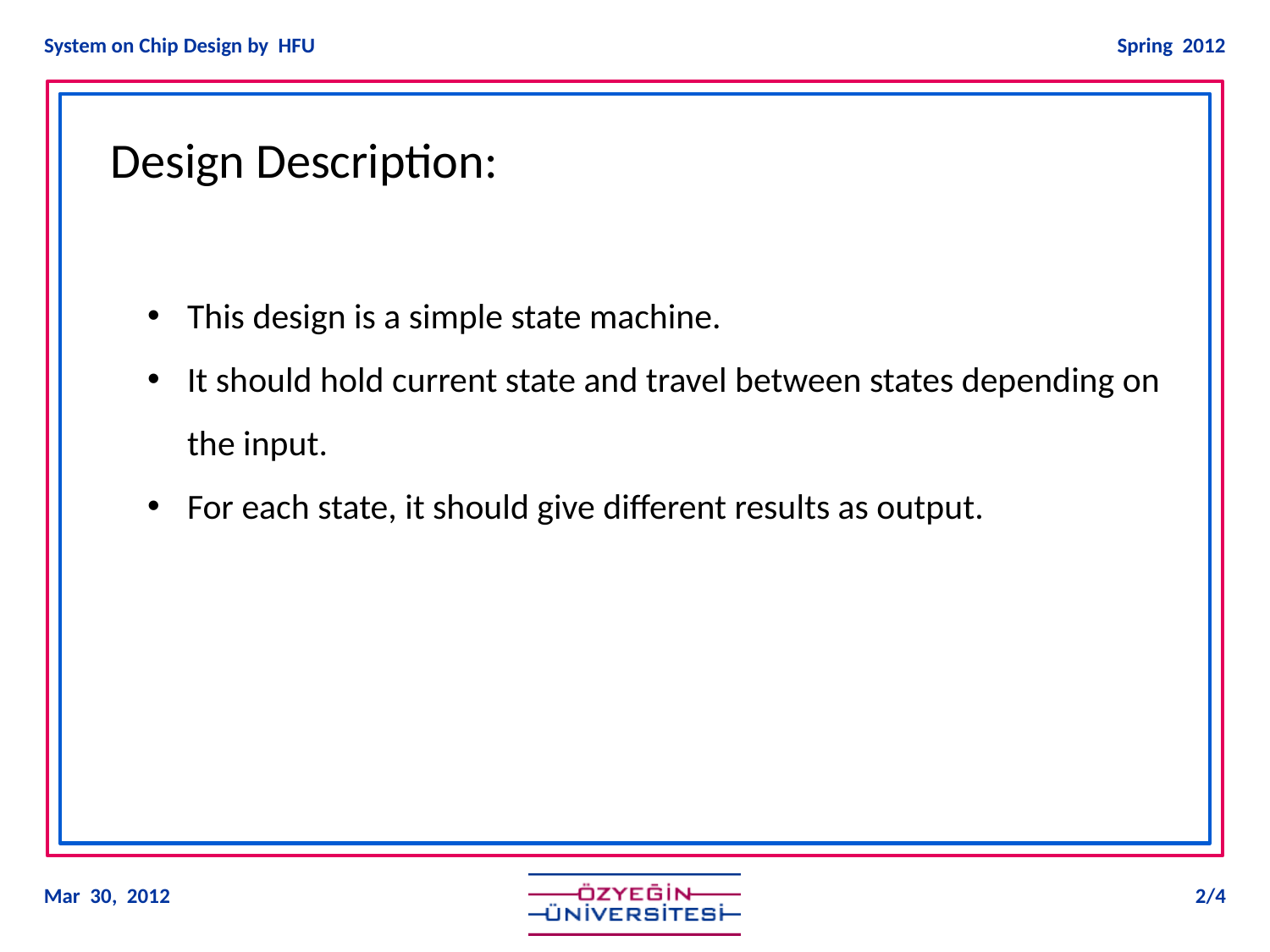

Design Description:
This design is a simple state machine.
It should hold current state and travel between states depending on the input.
For each state, it should give different results as output.